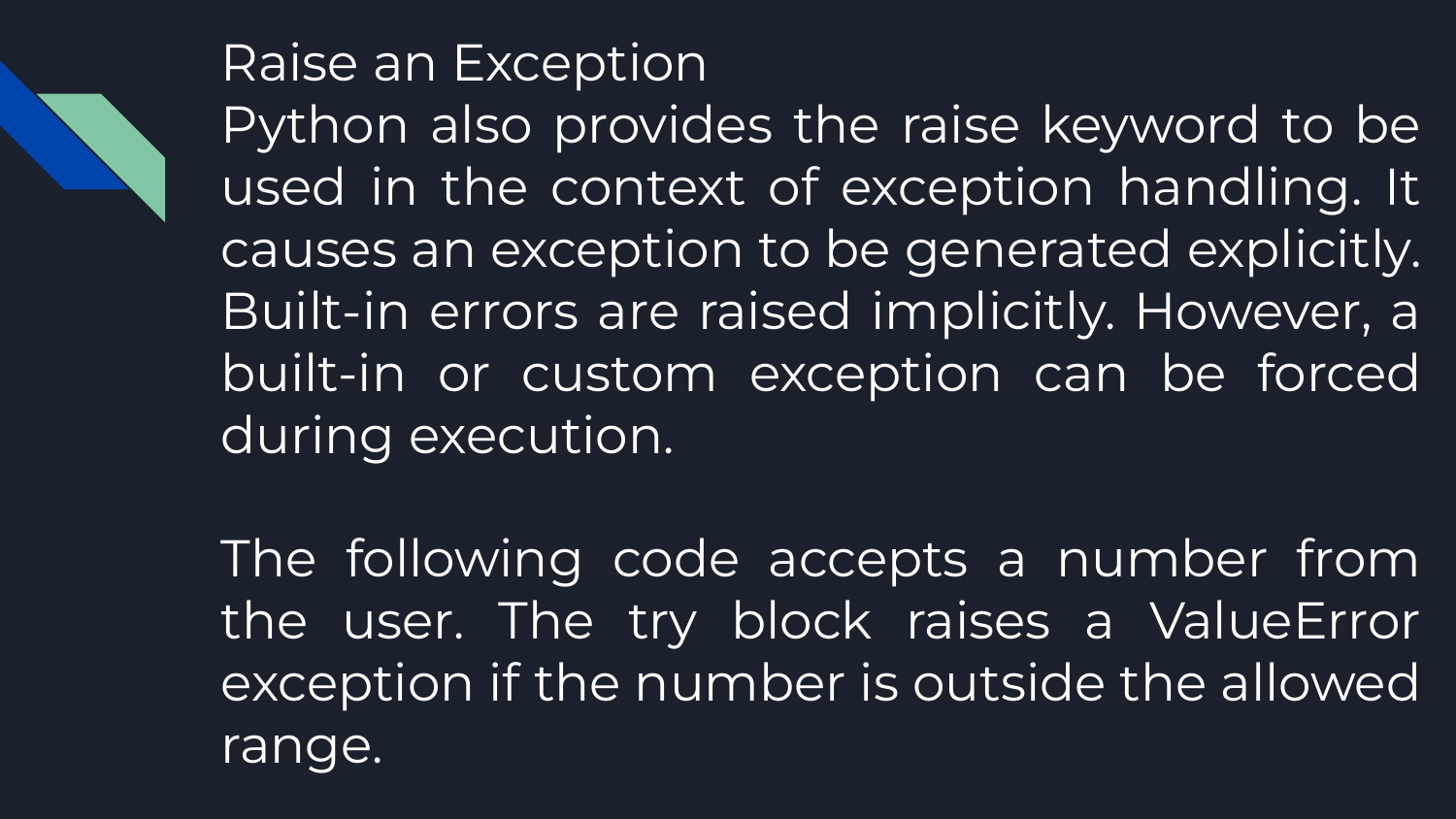

# Raise an Exception
Python also provides the raise keyword to be used in the context of exception handling. It causes an exception to be generated explicitly. Built-in errors are raised implicitly. However, a built-in or custom exception can be forced during execution.

The following code accepts a number from the user. The try block raises a ValueError exception if the number is outside the allowed range.